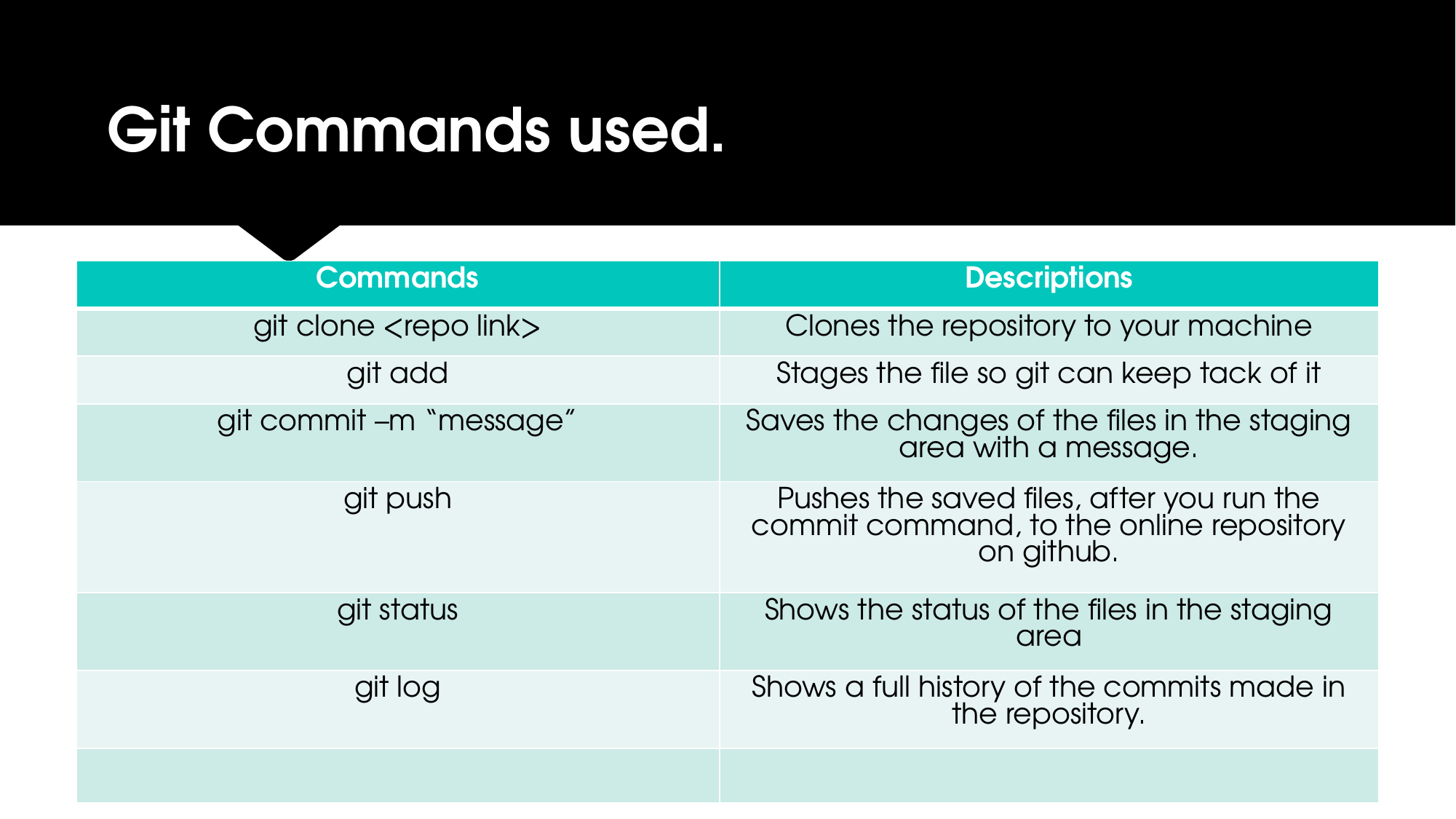

# Git Commands used.
| Commands | Descriptions |
| --- | --- |
| git clone <repo link> | Clones the repository to your machine |
| git add | Stages the file so git can keep tack of it |
| git commit –m “message” | Saves the changes of the files in the staging area with a message. |
| git push | Pushes the saved files, after you run the commit command, to the online repository on github. |
| git status | Shows the status of the files in the staging area |
| git log | Shows a full history of the commits made in the repository. |
|  |  |